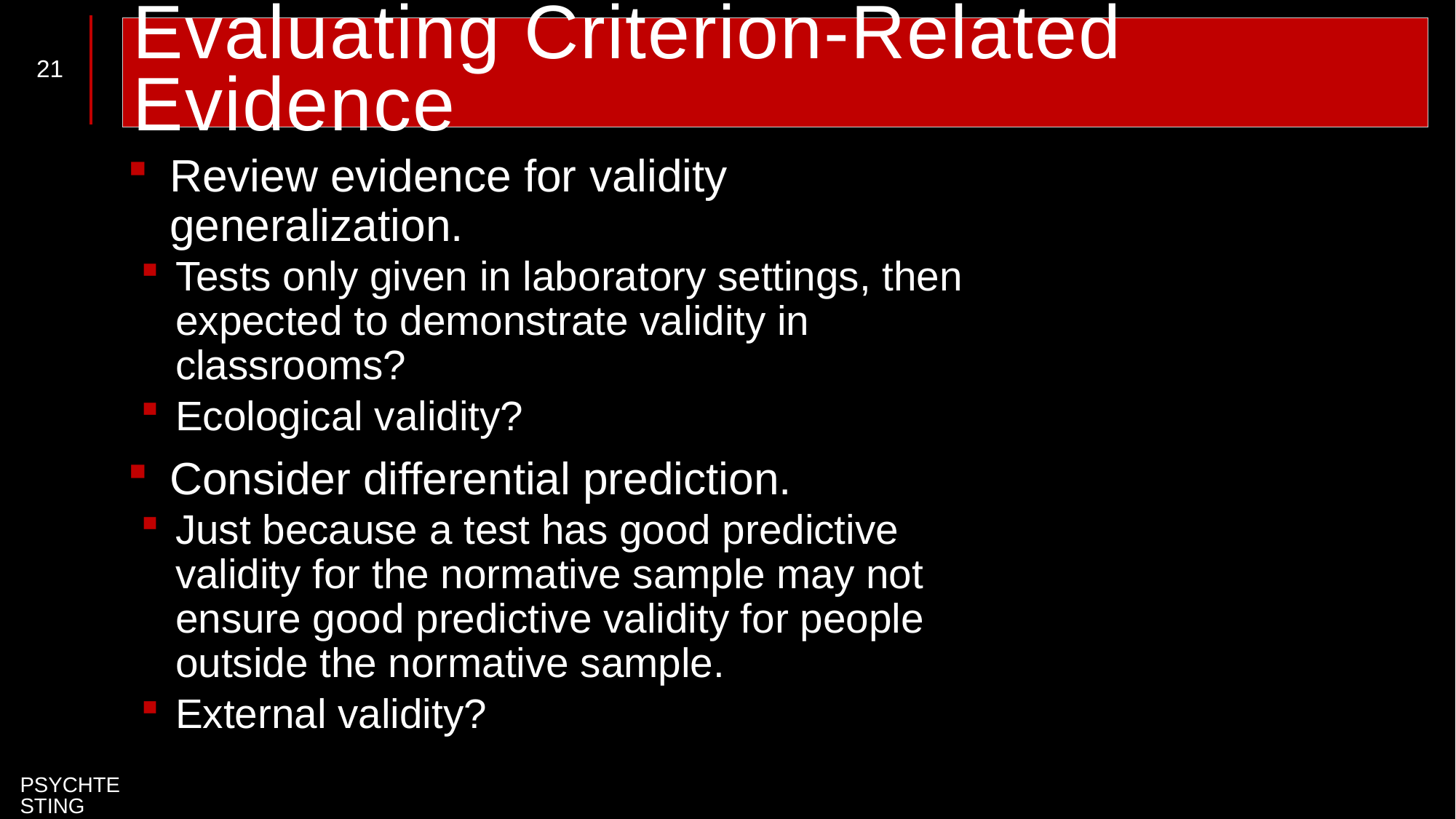

# Evaluating Criterion-Related Evidence
21
Review evidence for validity generalization.
Tests only given in laboratory settings, then expected to demonstrate validity in classrooms?
Ecological validity?
Consider differential prediction.
Just because a test has good predictive validity for the normative sample may not ensure good predictive validity for people outside the normative sample.
External validity?
PsychTesting